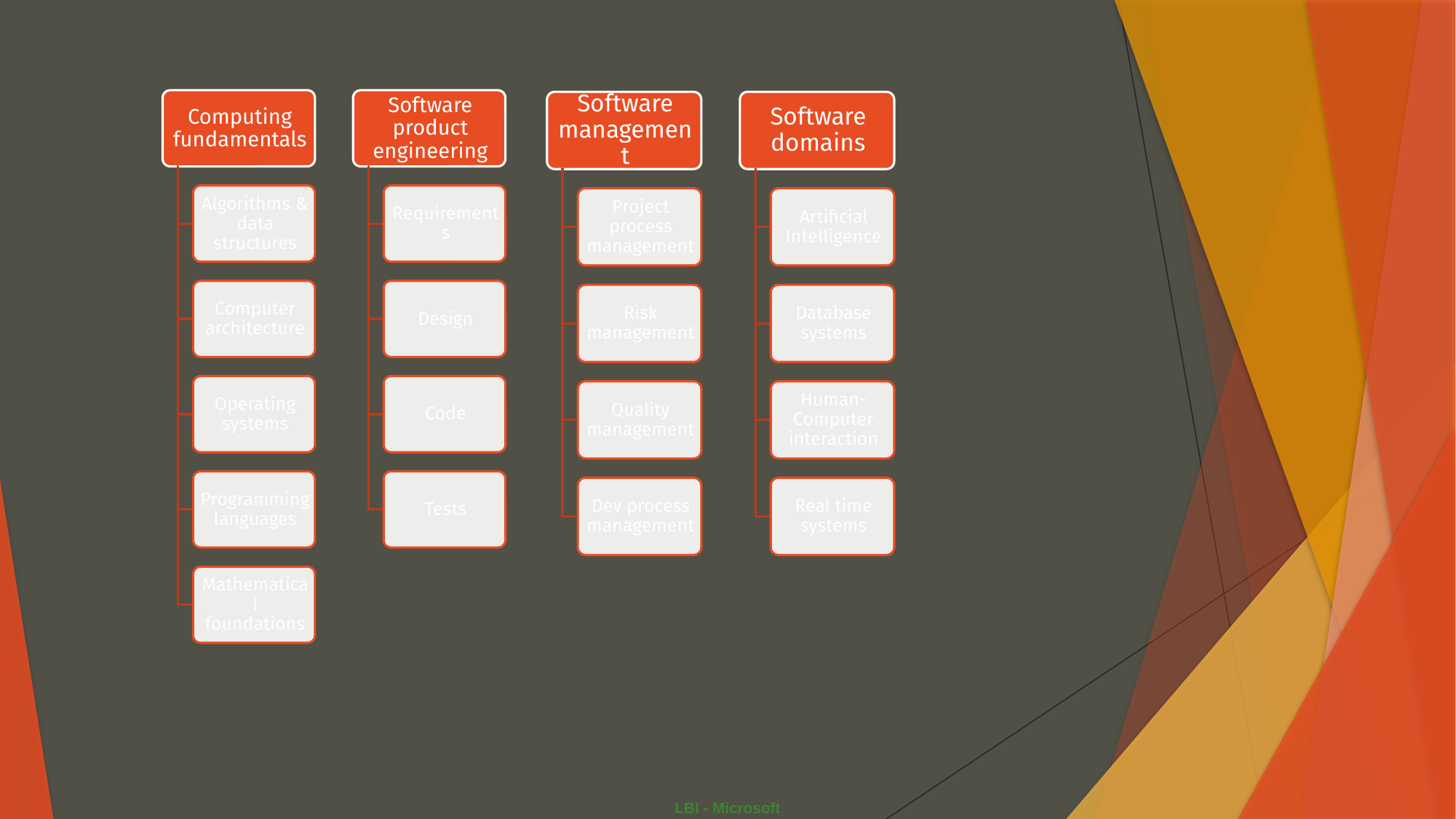

Computing fundamentals
Algorithms & data structures
Computer architecture
Operating systems
Programming languages
Mathematical foundations
Software product engineering
Requirements
Design
Code
Tests
Software management
Project process management
Risk management
Quality management
Dev process management
Software domains
Artificial Intelligence
Database systems
Human-Computer interaction
Real time systems